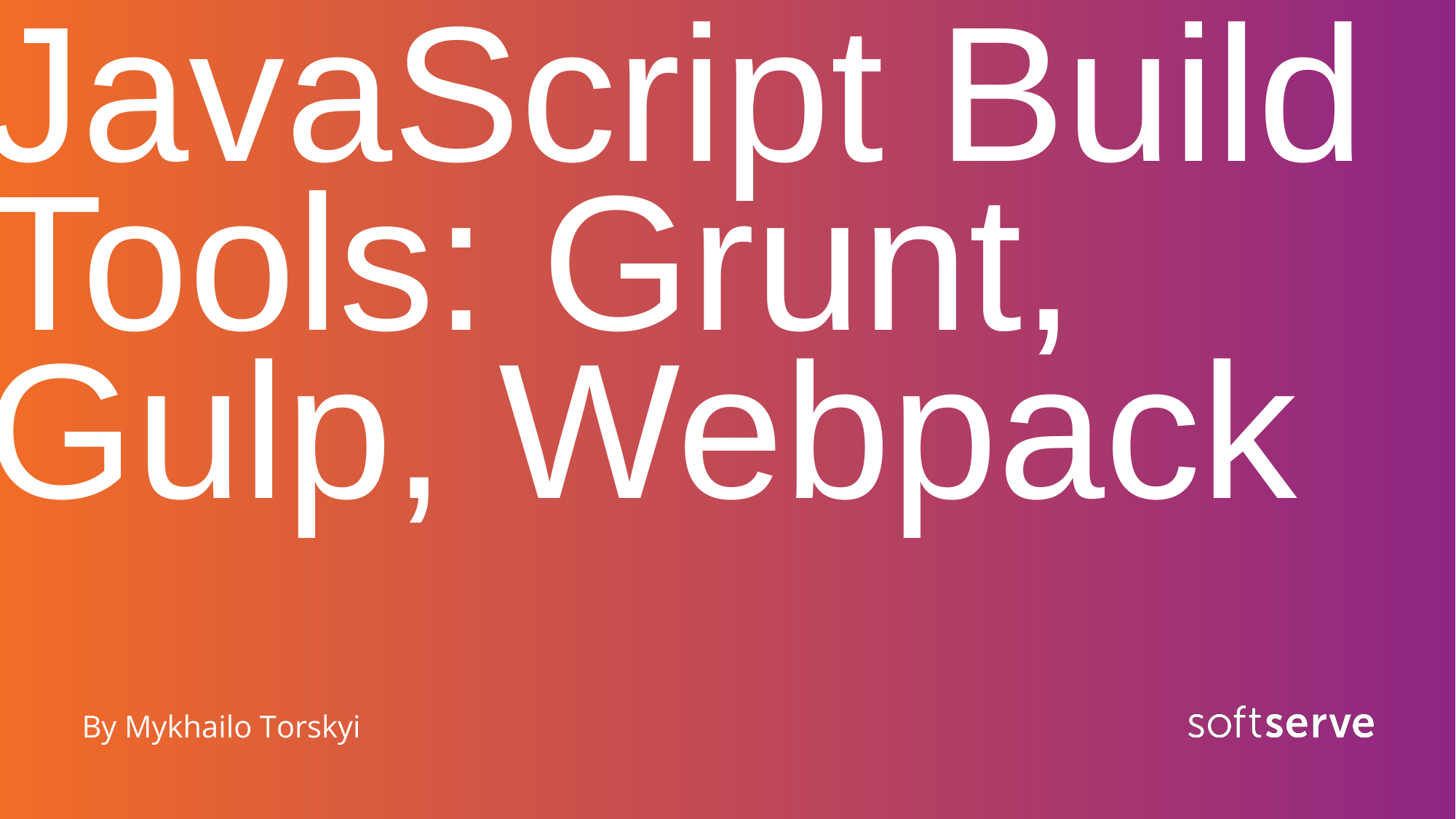

# JavaScript Build Tools: Grunt, Gulp, Webpack
By Mykhailo Torskyi